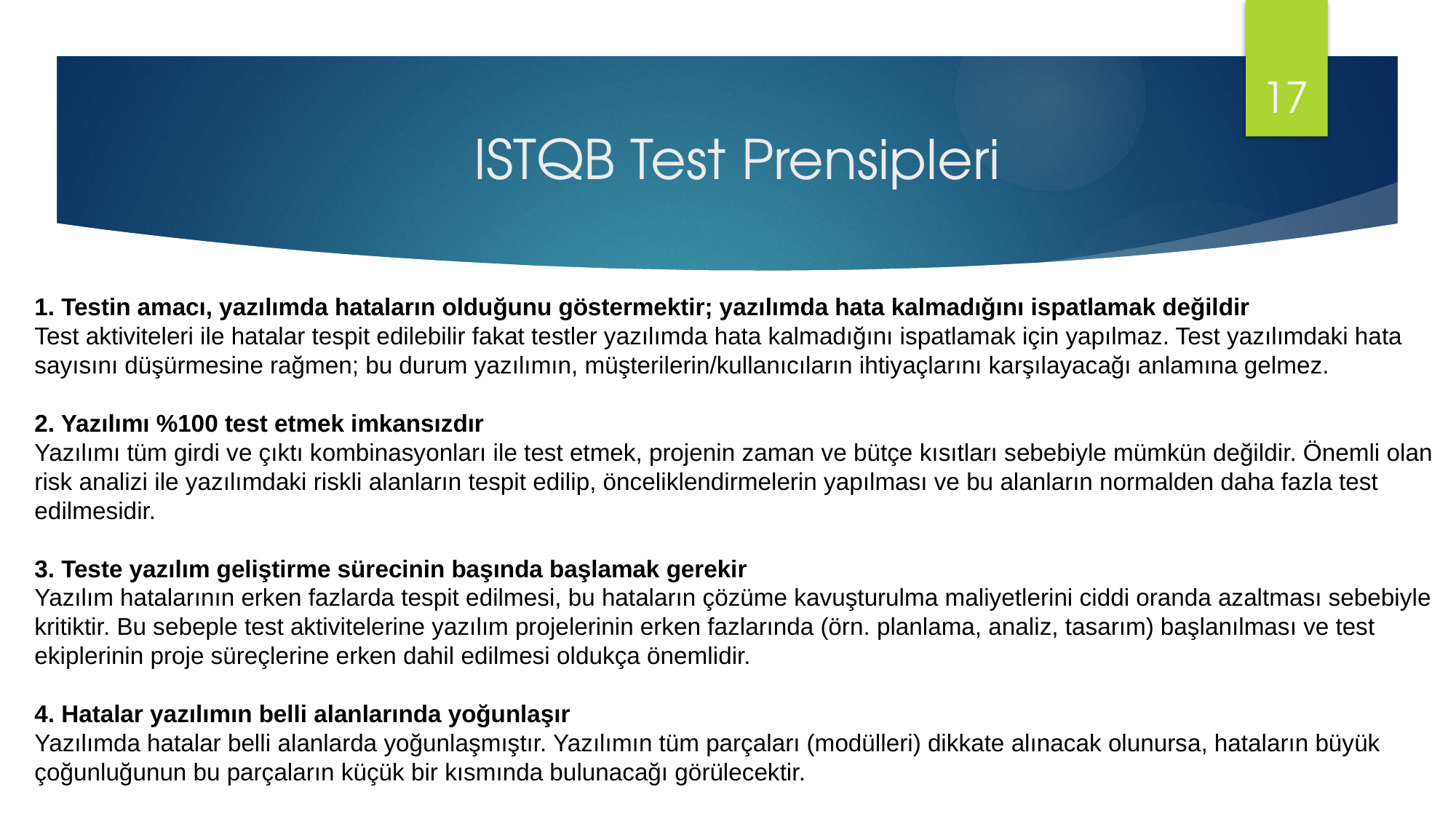

17
# ISTQB Test Prensipleri

1. Testin amacı, yazılımda hataların olduğunu göstermektir; yazılımda hata kalmadığını ispatlamak değildir
Test aktiviteleri ile hatalar tespit edilebilir fakat testler yazılımda hata kalmadığını ispatlamak için yapılmaz. Test yazılımdaki hata sayısını düşürmesine rağmen; bu durum yazılımın, müşterilerin/kullanıcıların ihtiyaçlarını karşılayacağı anlamına gelmez.

2. Yazılımı %100 test etmek imkansızdır
Yazılımı tüm girdi ve çıktı kombinasyonları ile test etmek, projenin zaman ve bütçe kısıtları sebebiyle mümkün değildir. Önemli olan risk analizi ile yazılımdaki riskli alanların tespit edilip, önceliklendirmelerin yapılması ve bu alanların normalden daha fazla test edilmesidir.

3. Teste yazılım geliştirme sürecinin başında başlamak gerekir
Yazılım hatalarının erken fazlarda tespit edilmesi, bu hataların çözüme kavuşturulma maliyetlerini ciddi oranda azaltması sebebiyle kritiktir. Bu sebeple test aktivitelerine yazılım projelerinin erken fazlarında (örn. planlama, analiz, tasarım) başlanılması ve test ekiplerinin proje süreçlerine erken dahil edilmesi oldukça önemlidir.

4. Hatalar yazılımın belli alanlarında yoğunlaşır
Yazılımda hatalar belli alanlarda yoğunlaşmıştır. Yazılımın tüm parçaları (modülleri) dikkate alınacak olunursa, hataların büyük çoğunluğunun bu parçaların küçük bir kısmında bulunacağı görülecektir.